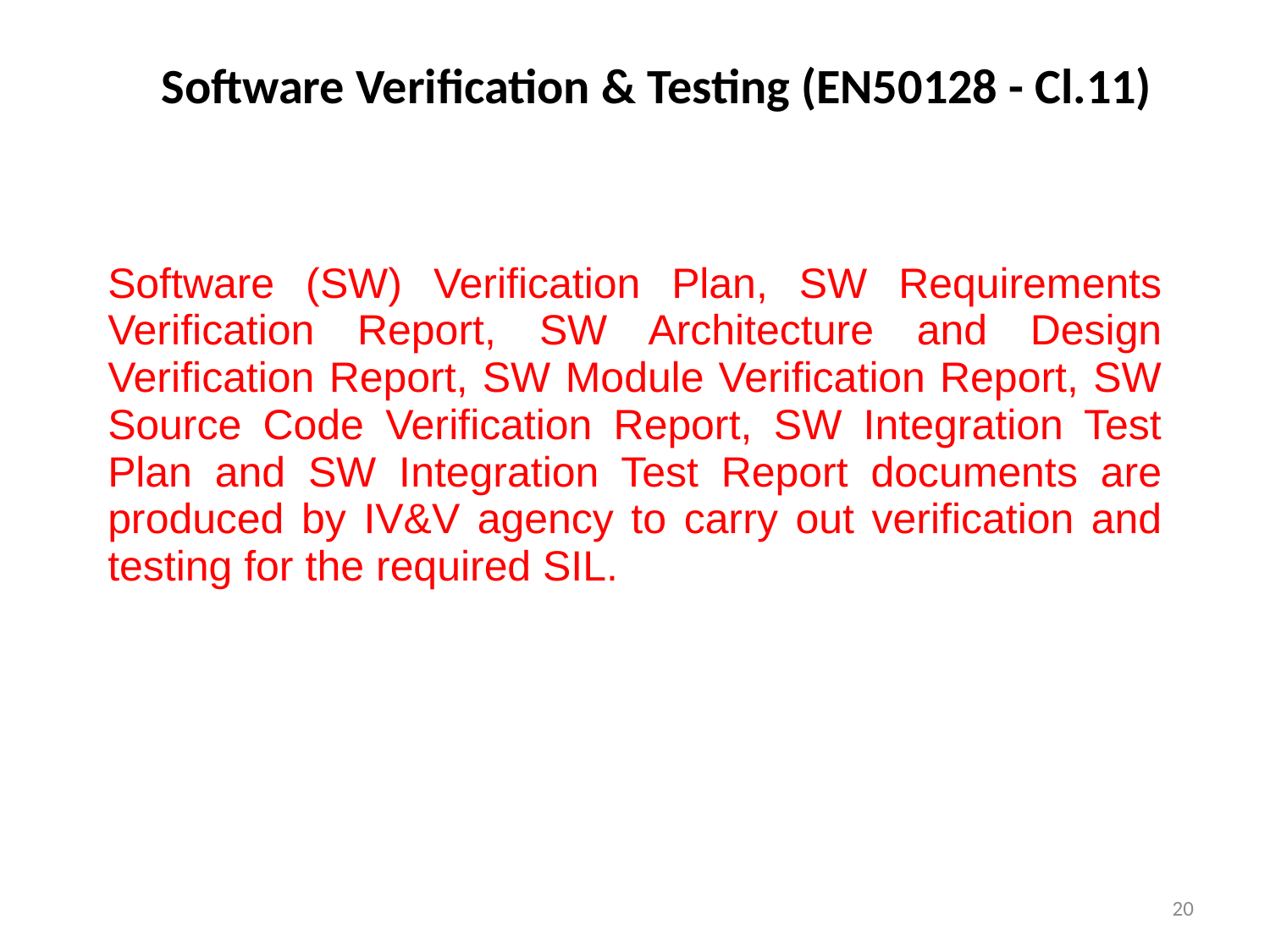

# Software Verification & Testing (EN50128 - Cl.11)
Software (SW) Verification Plan, SW Requirements Verification Report, SW Architecture and Design Verification Report, SW Module Verification Report, SW Source Code Verification Report, SW Integration Test Plan and SW Integration Test Report documents are produced by IV&V agency to carry out verification and testing for the required SIL.
20